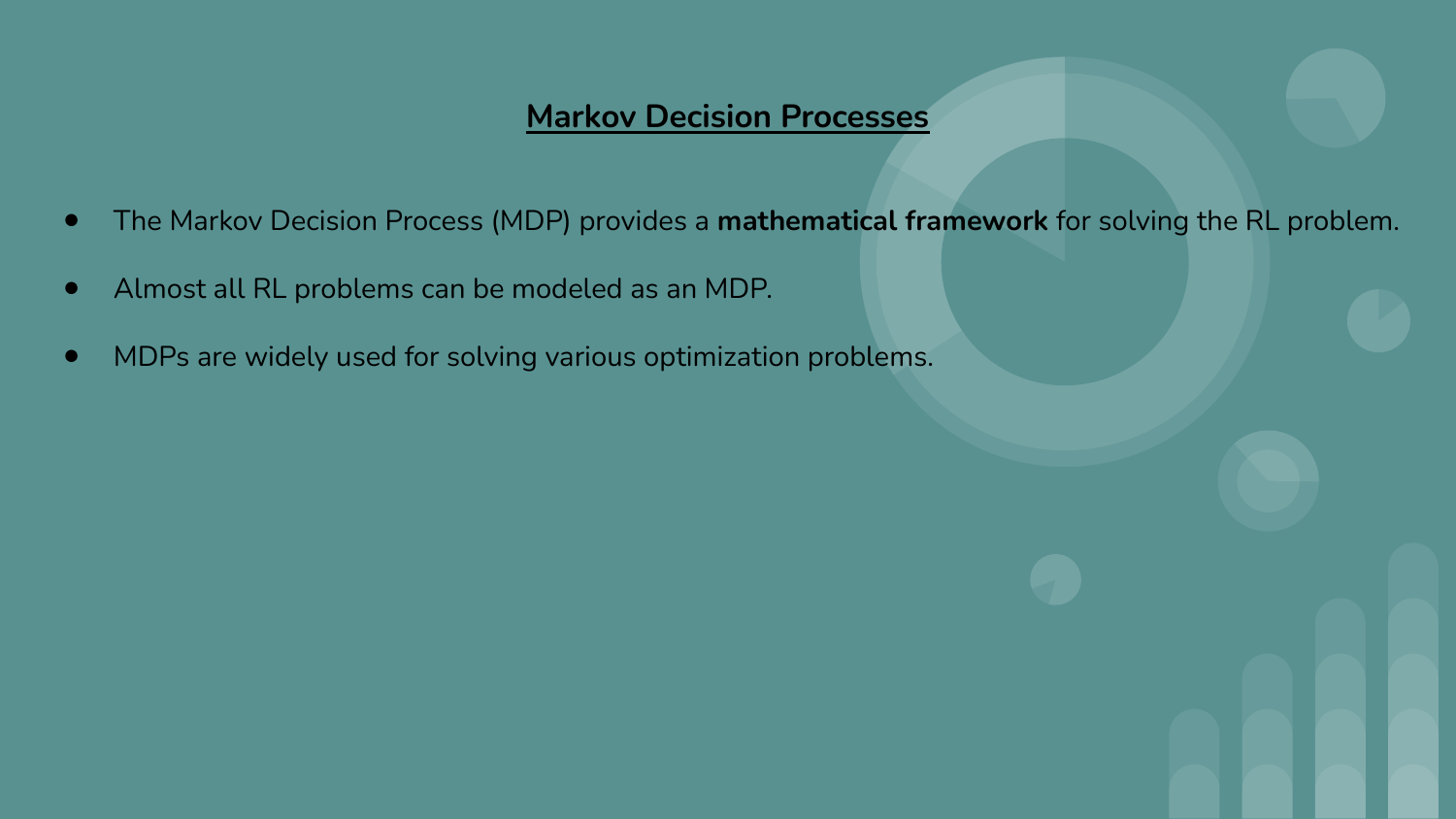

Markov Decision Processes

The Markov Decision Process (MDP) provides a mathematical framework for solving the RL problem.

Almost all RL problems can be modeled as an MDP.

MDPs are widely used for solving various optimization problems.